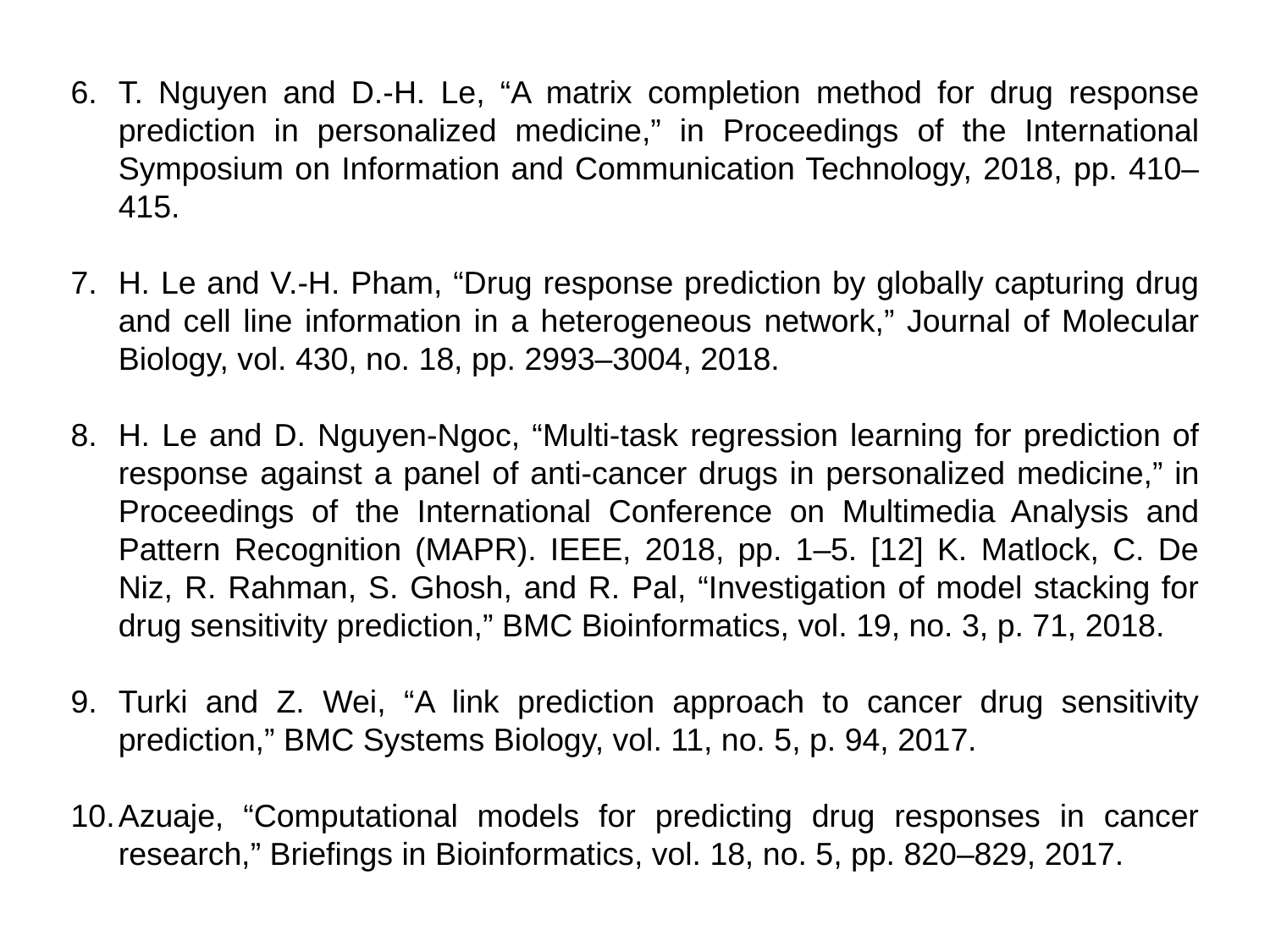

T. Nguyen and D.-H. Le, “A matrix completion method for drug response prediction in personalized medicine,” in Proceedings of the International Symposium on Information and Communication Technology, 2018, pp. 410–415.

H. Le and V.-H. Pham, “Drug response prediction by globally capturing drug and cell line information in a heterogeneous network,” Journal of Molecular Biology, vol. 430, no. 18, pp. 2993–3004, 2018.

H. Le and D. Nguyen-Ngoc, “Multi-task regression learning for prediction of response against a panel of anti-cancer drugs in personalized medicine,” in Proceedings of the International Conference on Multimedia Analysis and Pattern Recognition (MAPR). IEEE, 2018, pp. 1–5. [12] K. Matlock, C. De Niz, R. Rahman, S. Ghosh, and R. Pal, “Investigation of model stacking for drug sensitivity prediction,” BMC Bioinformatics, vol. 19, no. 3, p. 71, 2018.

Turki and Z. Wei, “A link prediction approach to cancer drug sensitivity prediction,” BMC Systems Biology, vol. 11, no. 5, p. 94, 2017.

Azuaje, “Computational models for predicting drug responses in cancer research,” Briefings in Bioinformatics, vol. 18, no. 5, pp. 820–829, 2017.